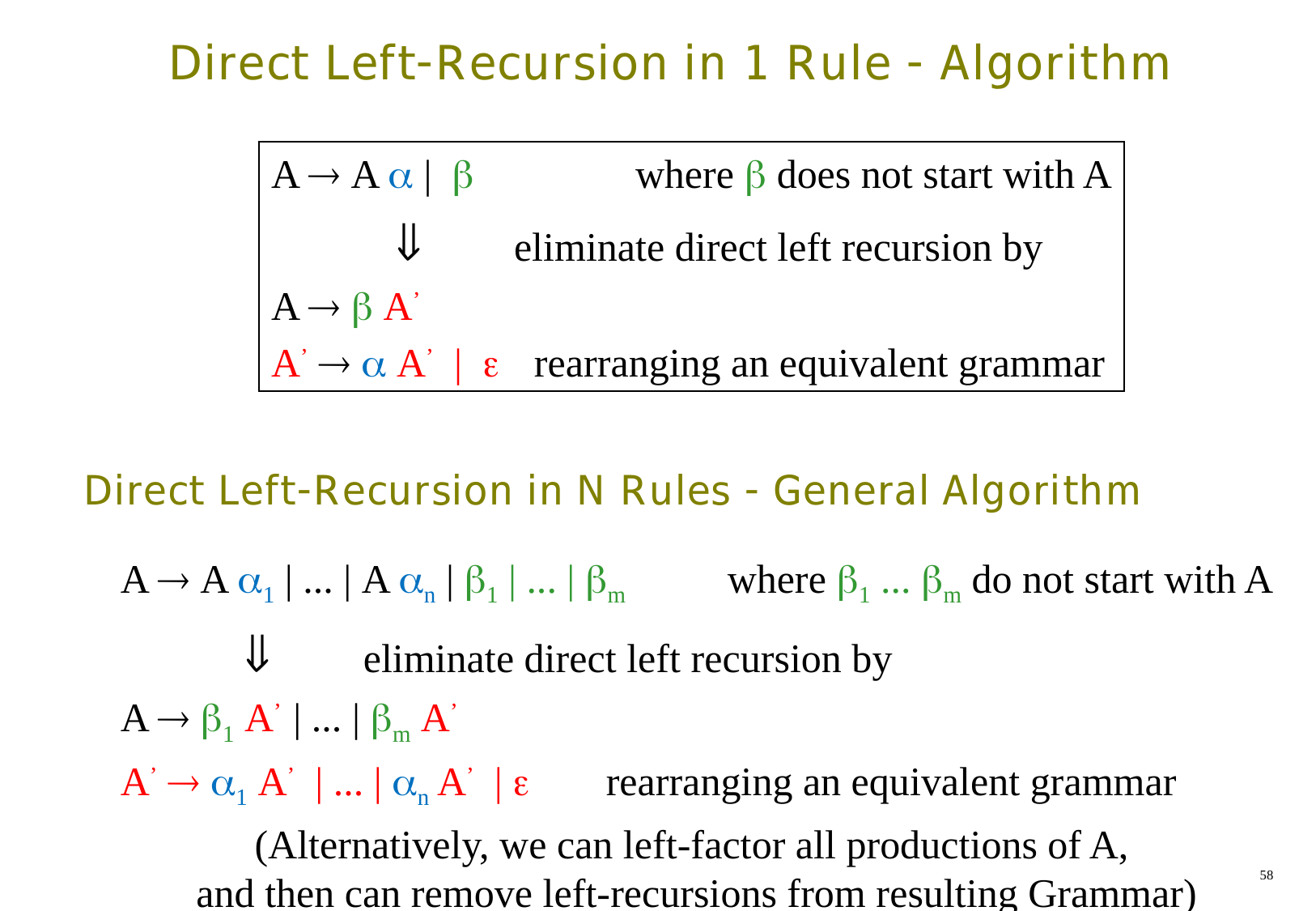

# Direct Left-Recursion in 1 Rule - Algorithm
A → A α |  β     	where β does not start with A
	⇓	eliminate direct left recursion by
A → β A’
A’ → α A’  |  ε 	  rearranging an equivalent grammar
Direct Left-Recursion in N Rules - General Algorithm
A → A α1 | ... | A αn | β1 | ... | βm 	where β1 ... βm do not start with A
	⇓	eliminate direct left recursion by
A → β1 A’  | ... | βm A’
A’ → α1 A’  | ... | αn A’  | ε 	rearranging an equivalent grammar
(Alternatively, we can left-factor all productions of A,
and then can remove left-recursions from resulting Grammar)
58